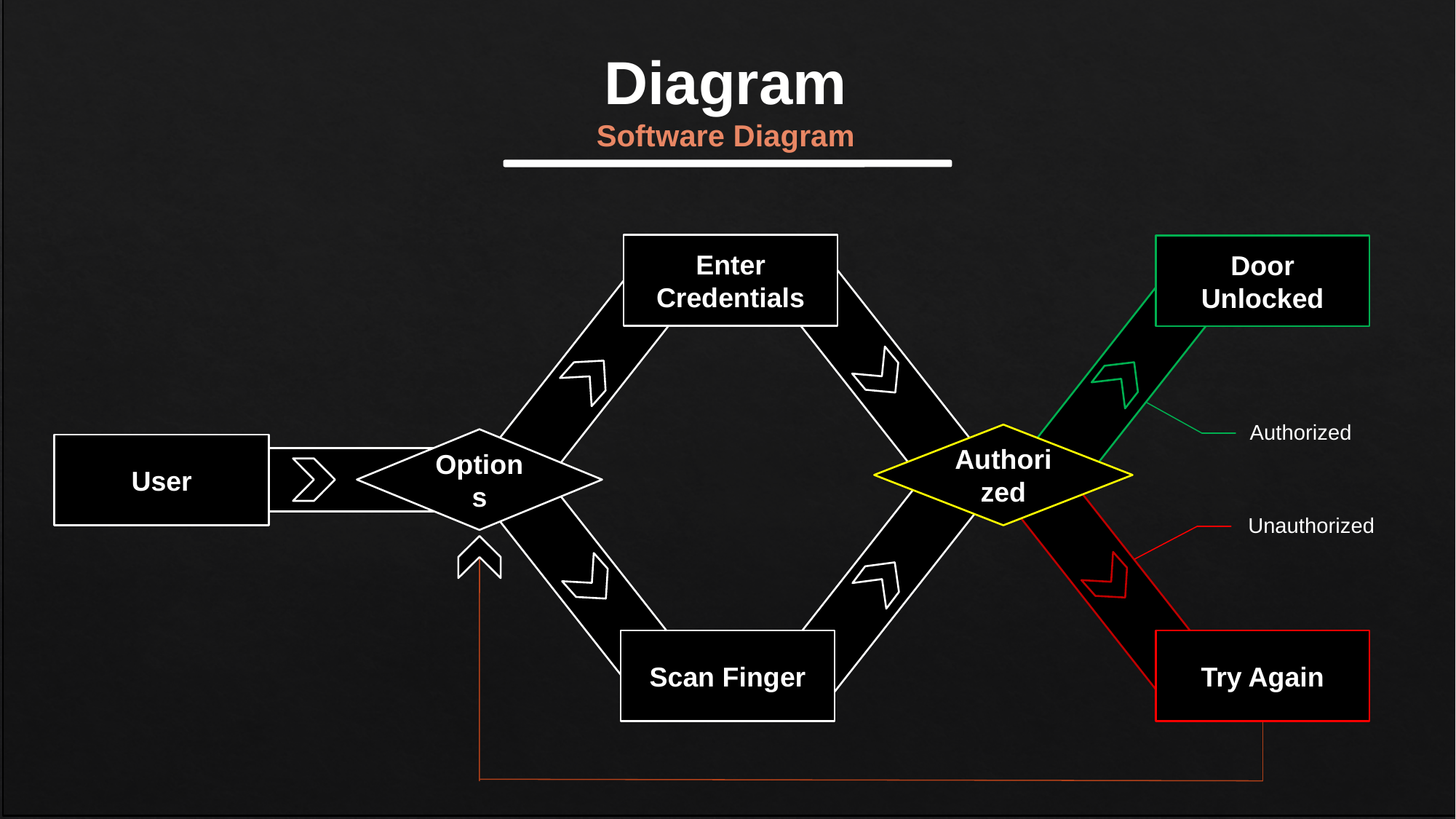

Diagram
Software Diagram

Enter Credentials
Door Unlocked

Authorized
Authorized
Options
User

Unauthorized

Scan Finger
Try Again